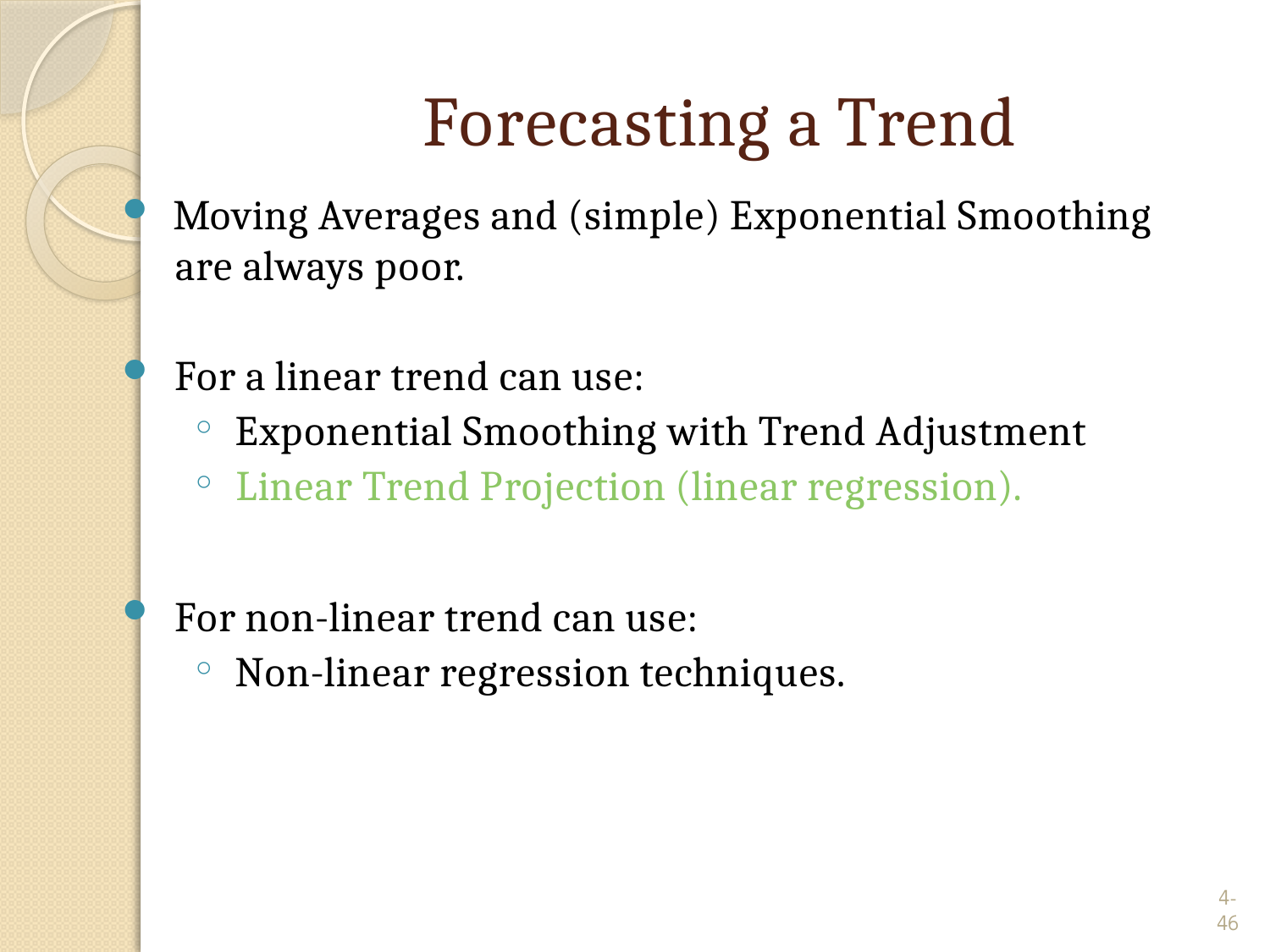

# Forecasting a Trend
Moving Averages and (simple) Exponential Smoothing are always poor.

For a linear trend can use:
Exponential Smoothing with Trend Adjustment
Linear Trend Projection (linear regression).

For non-linear trend can use:
Non-linear regression techniques.

4-46